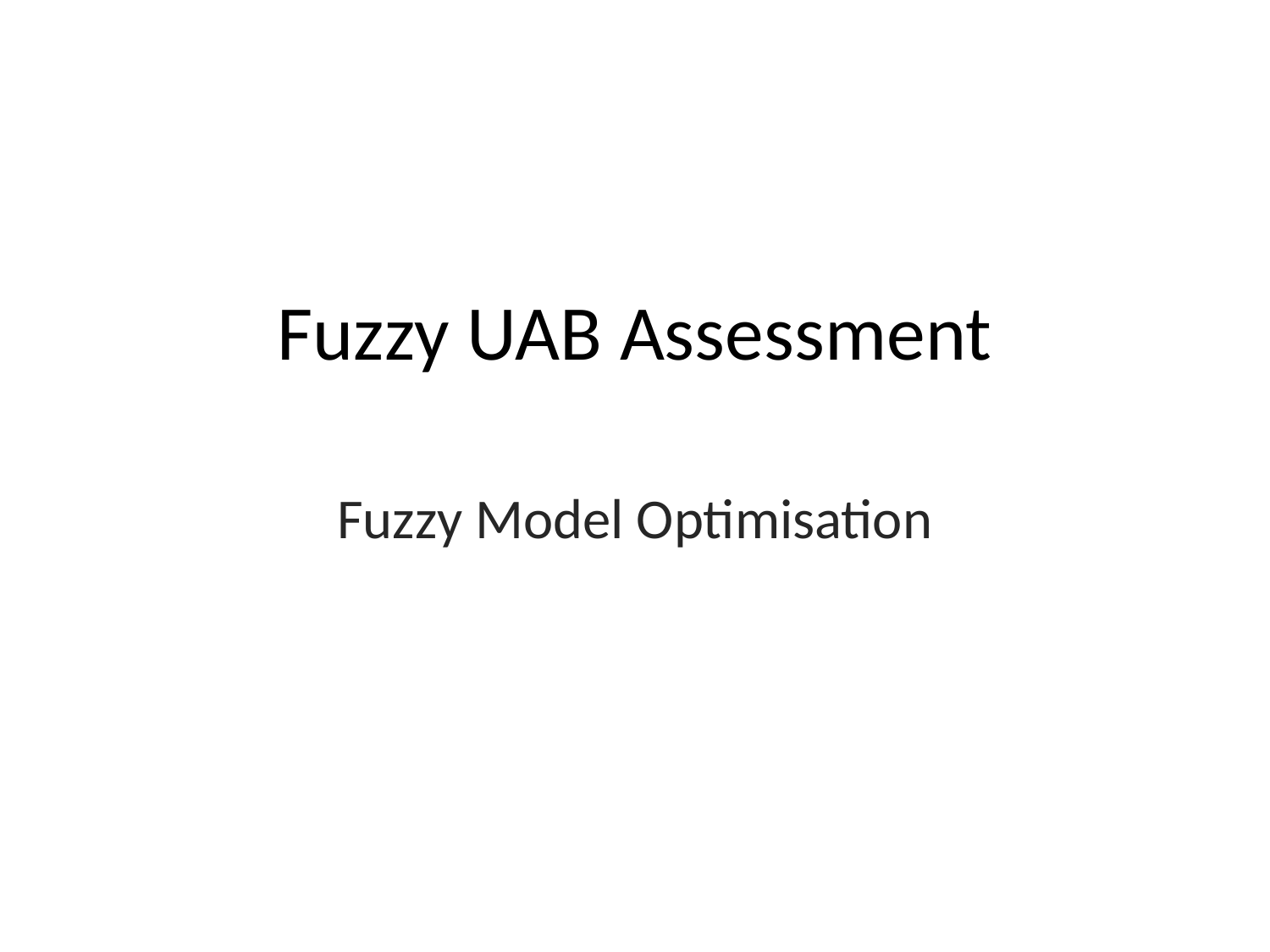

# Fuzzy UAB Assessment
Fuzzy Model Optimisation